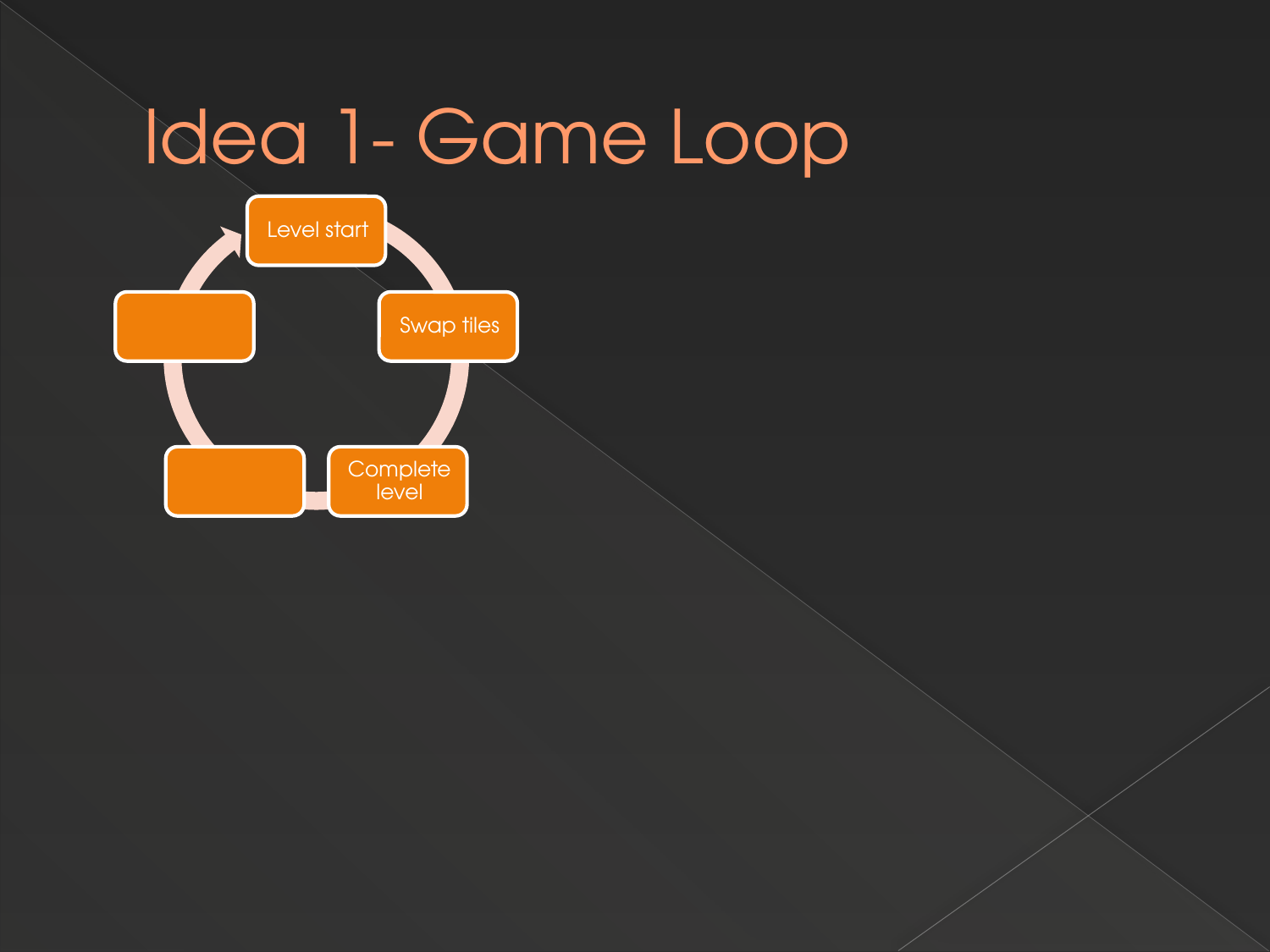

# Idea 1- Game Loop
Level start
Swap tiles
Complete level